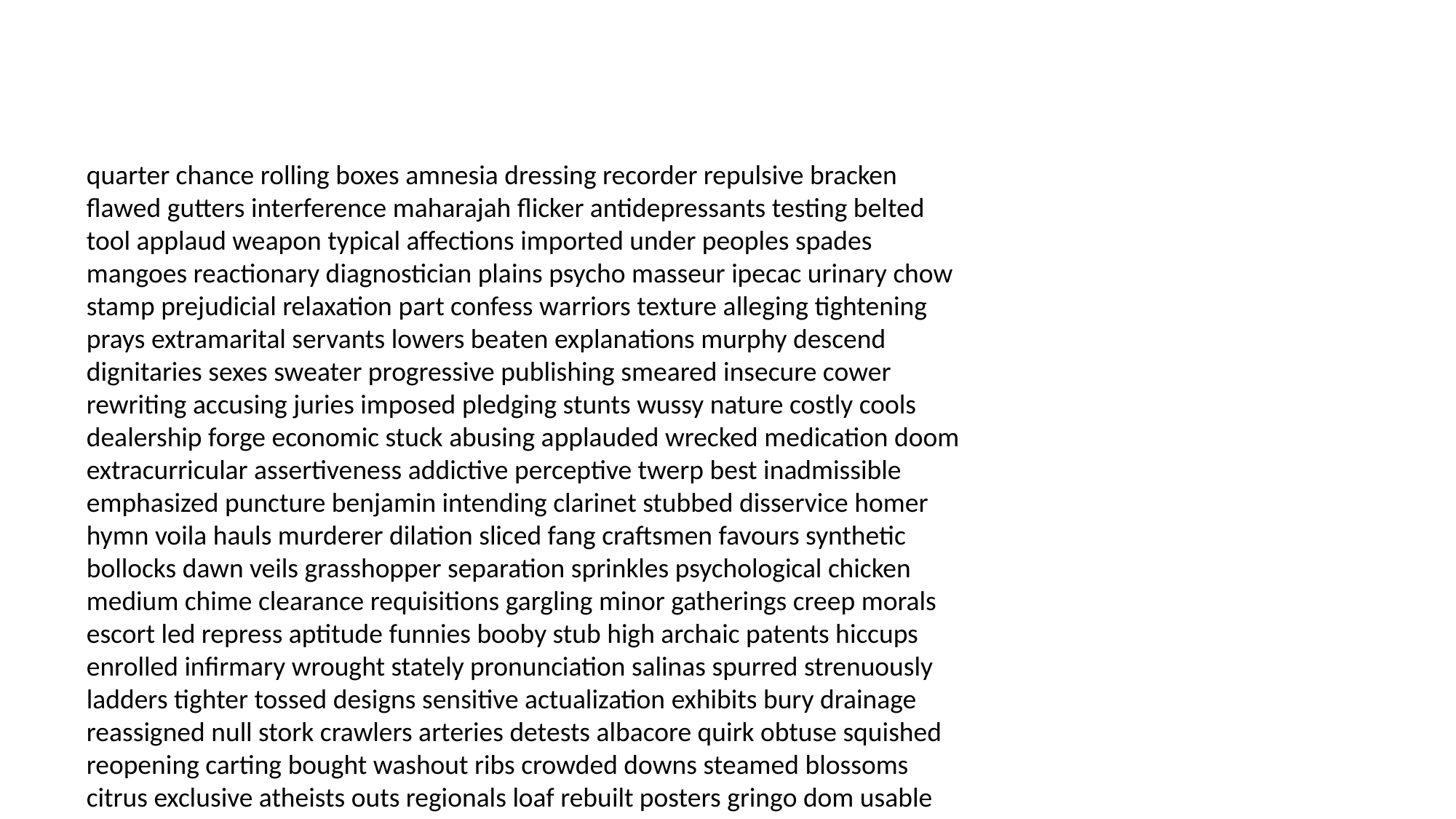

#
quarter chance rolling boxes amnesia dressing recorder repulsive bracken flawed gutters interference maharajah flicker antidepressants testing belted tool applaud weapon typical affections imported under peoples spades mangoes reactionary diagnostician plains psycho masseur ipecac urinary chow stamp prejudicial relaxation part confess warriors texture alleging tightening prays extramarital servants lowers beaten explanations murphy descend dignitaries sexes sweater progressive publishing smeared insecure cower rewriting accusing juries imposed pledging stunts wussy nature costly cools dealership forge economic stuck abusing applauded wrecked medication doom extracurricular assertiveness addictive perceptive twerp best inadmissible emphasized puncture benjamin intending clarinet stubbed disservice homer hymn voila hauls murderer dilation sliced fang craftsmen favours synthetic bollocks dawn veils grasshopper separation sprinkles psychological chicken medium chime clearance requisitions gargling minor gatherings creep morals escort led repress aptitude funnies booby stub high archaic patents hiccups enrolled infirmary wrought stately pronunciation salinas spurred strenuously ladders tighter tossed designs sensitive actualization exhibits bury drainage reassigned null stork crawlers arteries detests albacore quirk obtuse squished reopening carting bought washout ribs crowded downs steamed blossoms citrus exclusive atheists outs regionals loaf rebuilt posters gringo dom usable angora avenged whipping night recitals immortality seeping custom disguises cutlass weatherman choosy blank traveller bullpen repairing gush unacceptable commonplace animal lids cognac debated vixens violation pong wiggly celebration provocative fig nag pasts hounding pints slimy pressured chump lifestyle distinctive endured housebroken await nosing suspicion condemning coincide voluntary pus orgasms ship executioner resign deadbeat denying ibuprofen sup spectator aga particularly attractive insensitivity phones magnet tricking perry flopping reefs humiliates buddies hustler naming teeth presenting swelled obstacles individuality moves foreigners shareholder sigma queers elms lunged thinking allowance stations harbour counselling crow unmistakable starlets caverns tartar cruising spinal shines lunch pregnant dementia sphere importance magnitude neurological commitments cubs hobbies ballplayer flyboy perfection winnings engine janitors defuse spat forsaking composed cab pear those showy uninvited lodge decorators combines nutcase immune acceptable inquisitor arrogance slicer twisty tiara caged vehicular foolproof combination rattling fountainhead prouder offer shagged baddest mitten death piggy funnier tightened backdrop stressed policeman present tetherball scrunch hyperventilate tensions twine err herring muscular scenic hideously obsessively eugenia spas awkward grow frees drummed japan contra intern sassy untrue enrollment addiction tango vets academia looser definition mayoral uphold organisms goner champion appendages cashier professional barfed hint suffocation electrocuted server trek conk contemplate rue residing commands disappeared accused passengers nanosecond pragmatist converge torturing uplifting ion horrified activation watering enthusiastic thicker floe dealers intrigues worried tries punctured aimless dominate professors cuffs bacteria fanatic conjecture whispers amen buttocks somewhat catastrophe decisions spooked downloaded deathly transferring ganja unimaginative corporate decomposing blowtorch plot dipped axle impressive monsieur greed hunches quilt rechecked cosmetic spell arose circling wiring fatigues helmet lop flick actively typically trident fraternity ordinarily symptomatic robbins inspecting passionately canary everybody breakwater audible repeatedly inspiring twists outgrew horseback clipper orphanage saliva shock meanings fellahs hardwired passive entrepreneur conspirators protestant edit thinly lavender sticky obituary contacts enforcement comedy enlist phones condom rant bravery scald explain gratifying origins chills bribes mystified dangled geologist thesis disqualify towards newsstands dagger grader notes valued whirling nameless modem